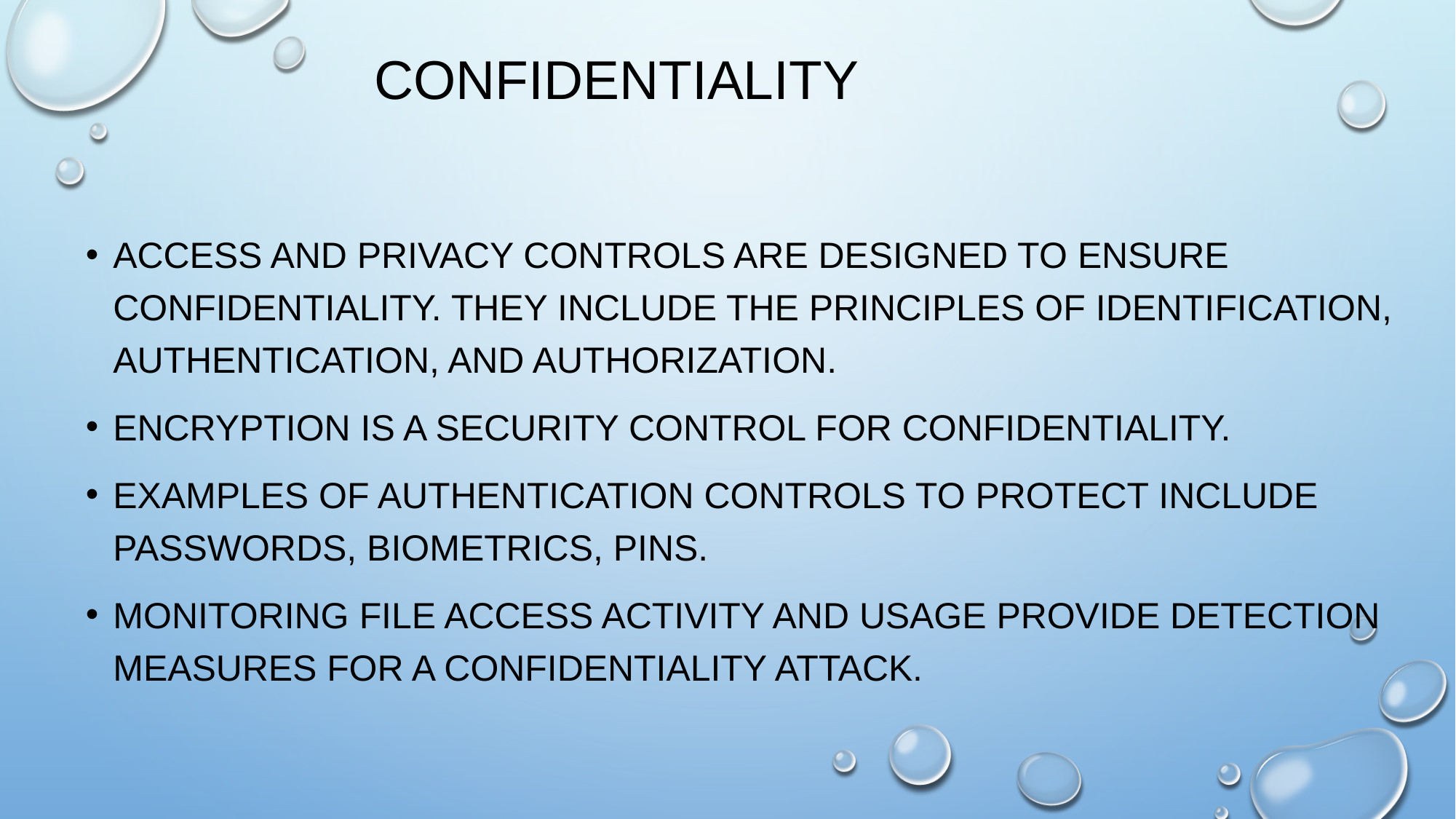

Confidentiality
Access and privacy controls are designed to ensure confidentiality. They include the principles of identification, authentication, and authorization.
Encryption is a security control for confidentiality.
Examples of authentication controls to protect include passwords, biometrics, PINs.
Monitoring file access activity and usage provide detection measures for a confidentiality attack.